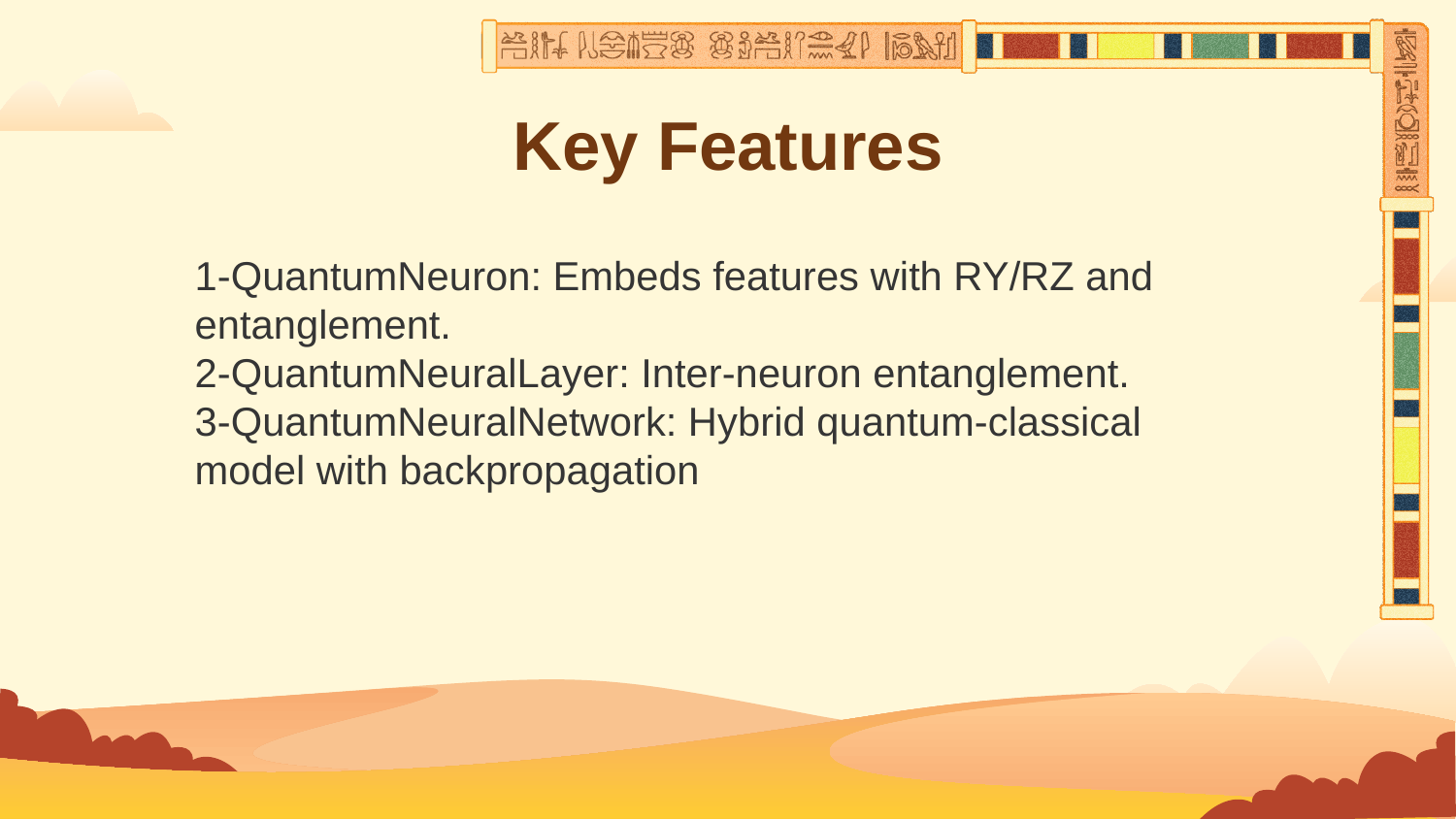

# Key Features
1-QuantumNeuron: Embeds features with RY/RZ and entanglement.
2-QuantumNeuralLayer: Inter-neuron entanglement.
3-QuantumNeuralNetwork: Hybrid quantum-classical model with backpropagation